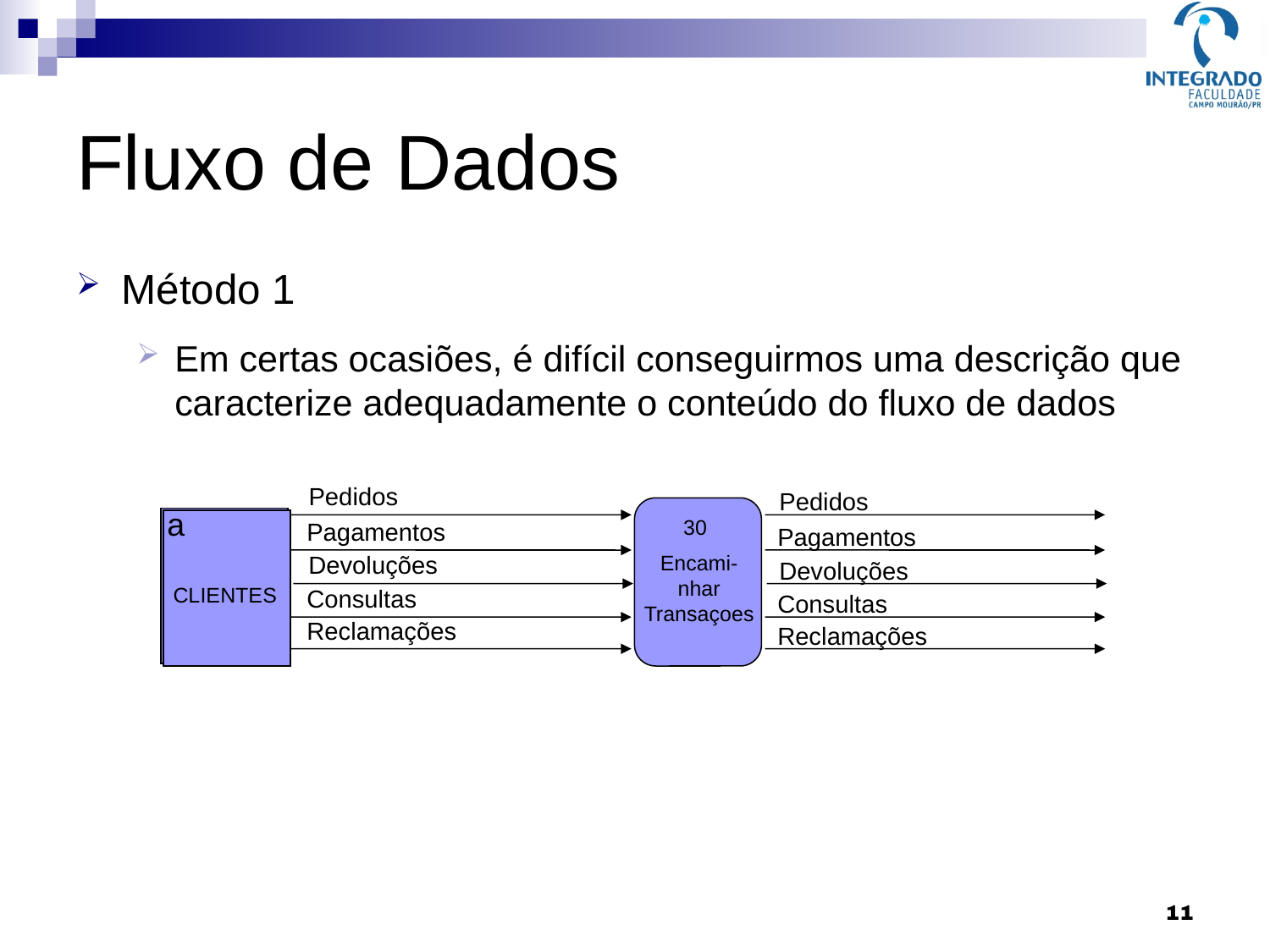

# Fluxo de Dados
Método 1
Em certas ocasiões, é difícil conseguirmos uma descrição que caracterize adequadamente o conteúdo do fluxo de dados

Pedidos
Pedidos

a

CLIENTES
30
Pagamentos

Pagamentos
Devoluções
Encami-
nhar
Transaçoes
Devoluções

Consultas
Consultas

Reclamações
Reclamações

11